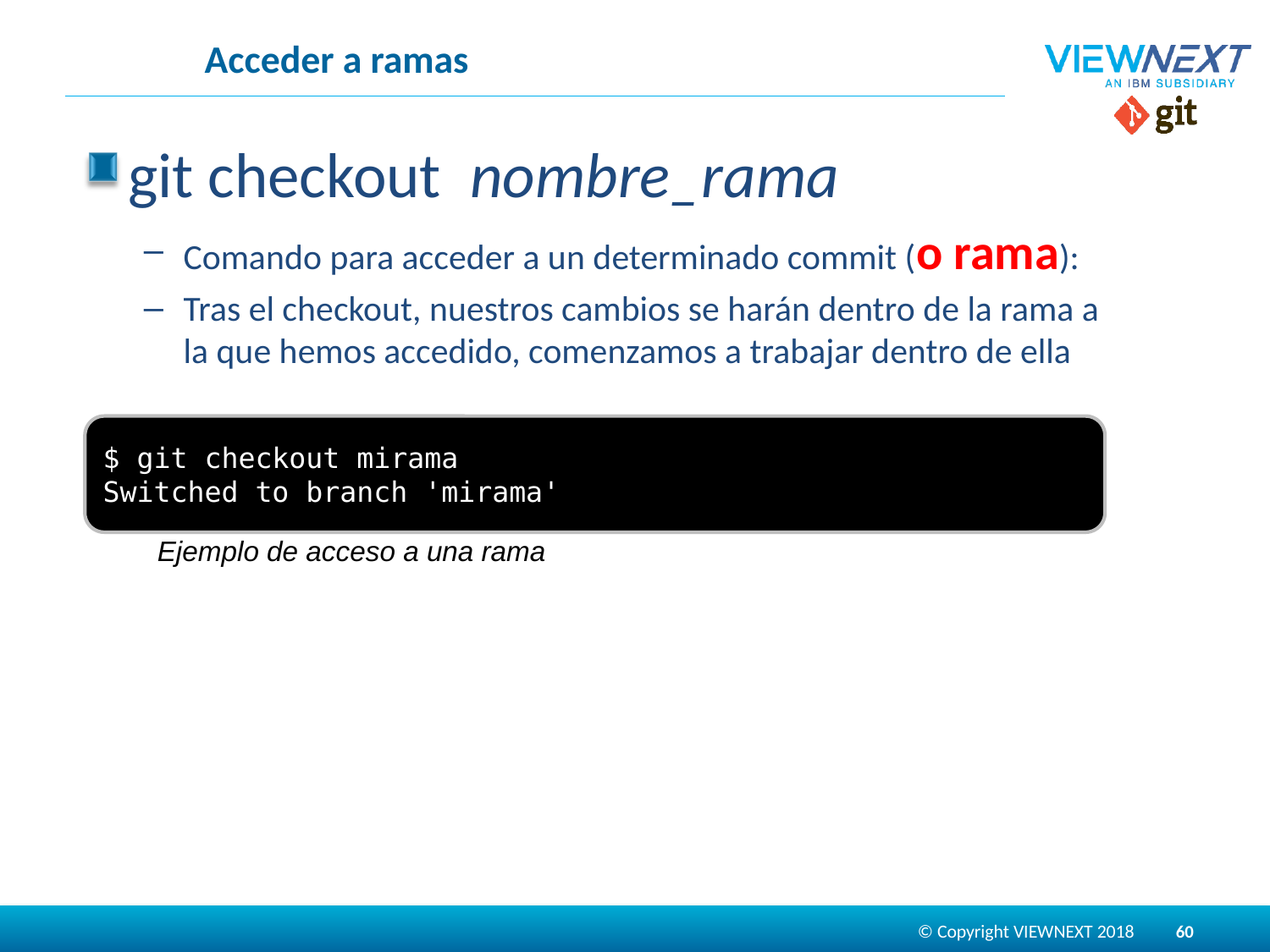

# Acceder a ramas
git checkout  nombre_rama
Comando para acceder a un determinado commit (o rama):
Tras el checkout, nuestros cambios se harán dentro de la rama a la que hemos accedido, comenzamos a trabajar dentro de ella
$ git checkout mirama
Switched to branch 'mirama'
Ejemplo de acceso a una rama
60